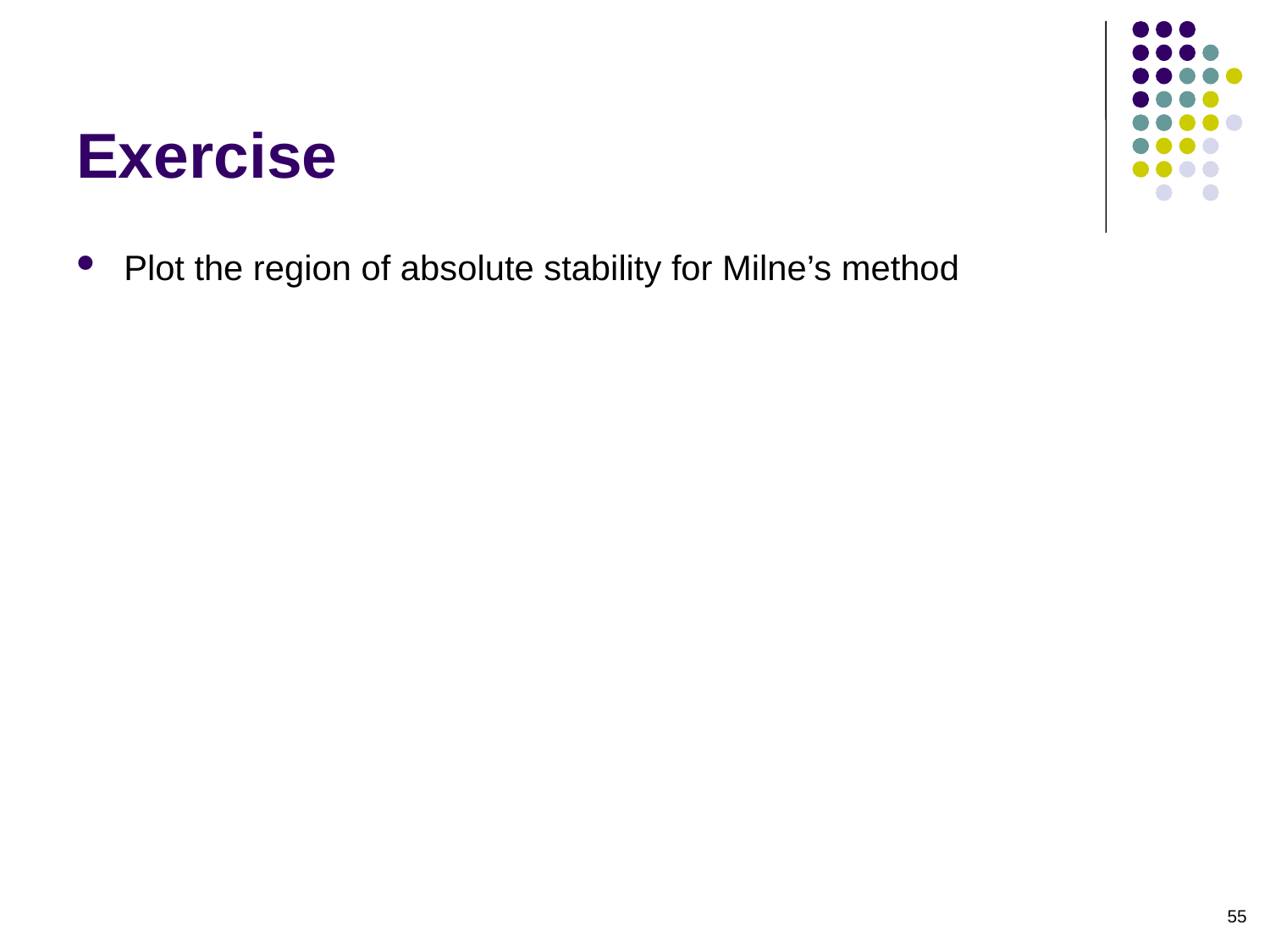

# Exercise
Plot the region of absolute stability for Milne’s method
55